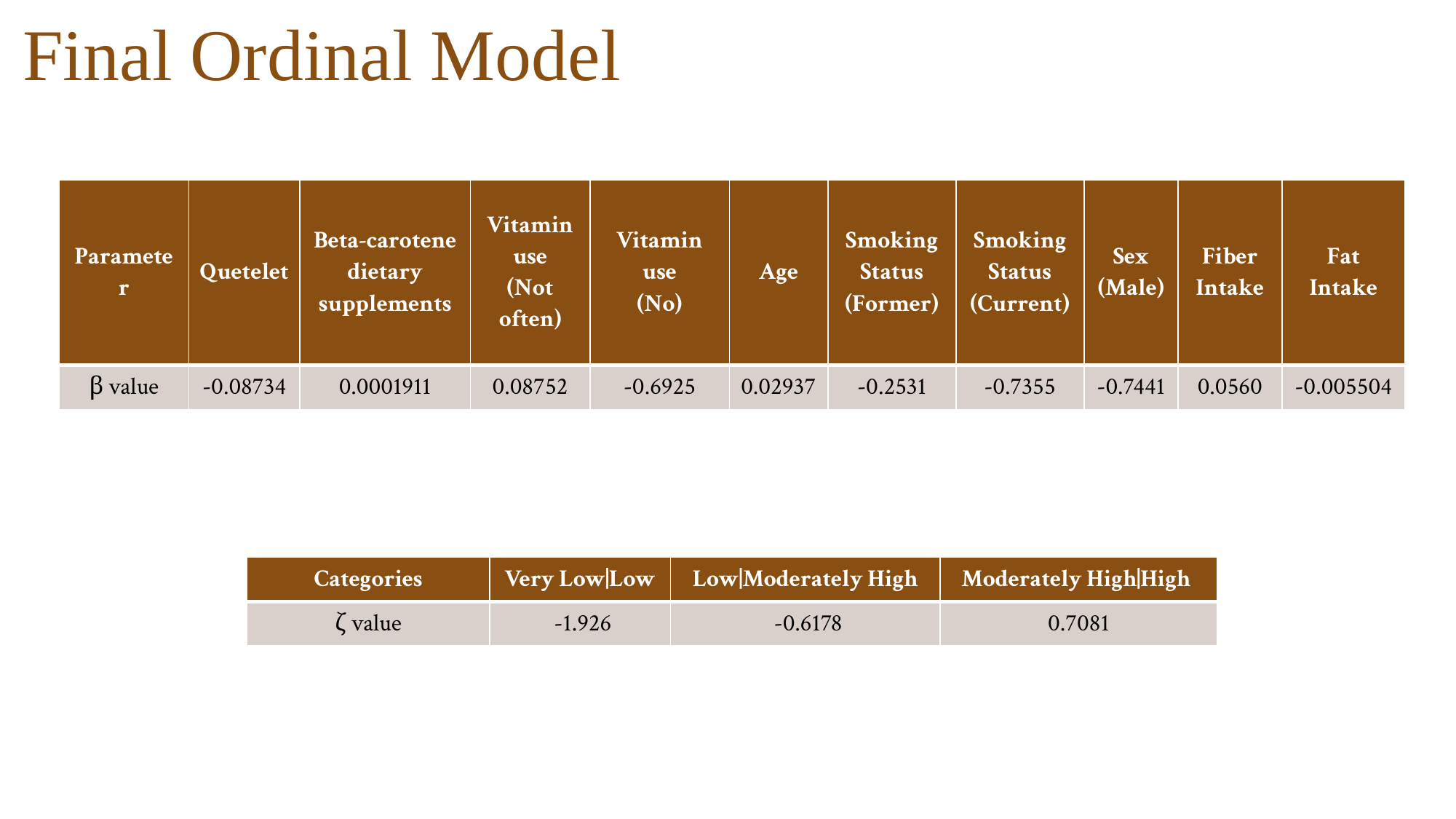

# Final Ordinal Model
| Parameter | Quetelet | Beta-carotene dietary supplements | Vitamin use (Not often) | Vitamin use (No) | Age | Smoking Status (Former) | Smoking Status (Current) | Sex (Male) | Fiber Intake | Fat Intake |
| --- | --- | --- | --- | --- | --- | --- | --- | --- | --- | --- |
| β value | -0.08734 | 0.0001911 | 0.08752 | -0.6925 | 0.02937 | -0.2531 | -0.7355 | -0.7441 | 0.0560 | -0.005504 |
| Categories | Very Low|Low | Low|Moderately High | Moderately High|High |
| --- | --- | --- | --- |
| ζ value | -1.926 | -0.6178 | 0.7081 |